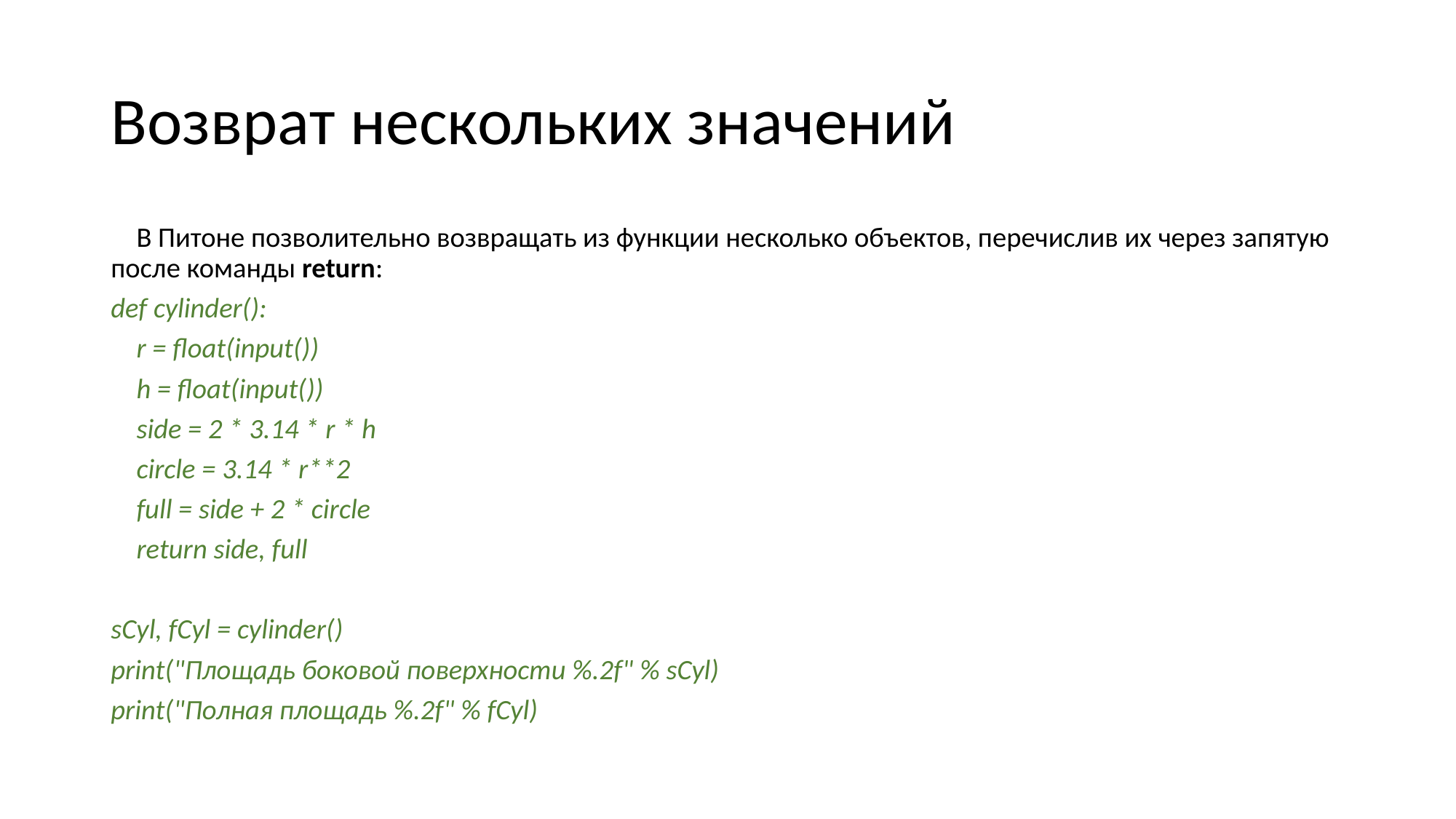

# Возврат нескольких значений
    В Питоне позволительно возвращать из функции несколько объектов, перечислив их через запятую после команды return:
def cylinder():
    r = float(input())
    h = float(input())
    side = 2 * 3.14 * r * h
    circle = 3.14 * r**2
    full = side + 2 * circle
    return side, full

sCyl, fCyl = cylinder()
print("Площадь боковой поверхности %.2f" % sCyl)
print("Полная площадь %.2f" % fCyl)